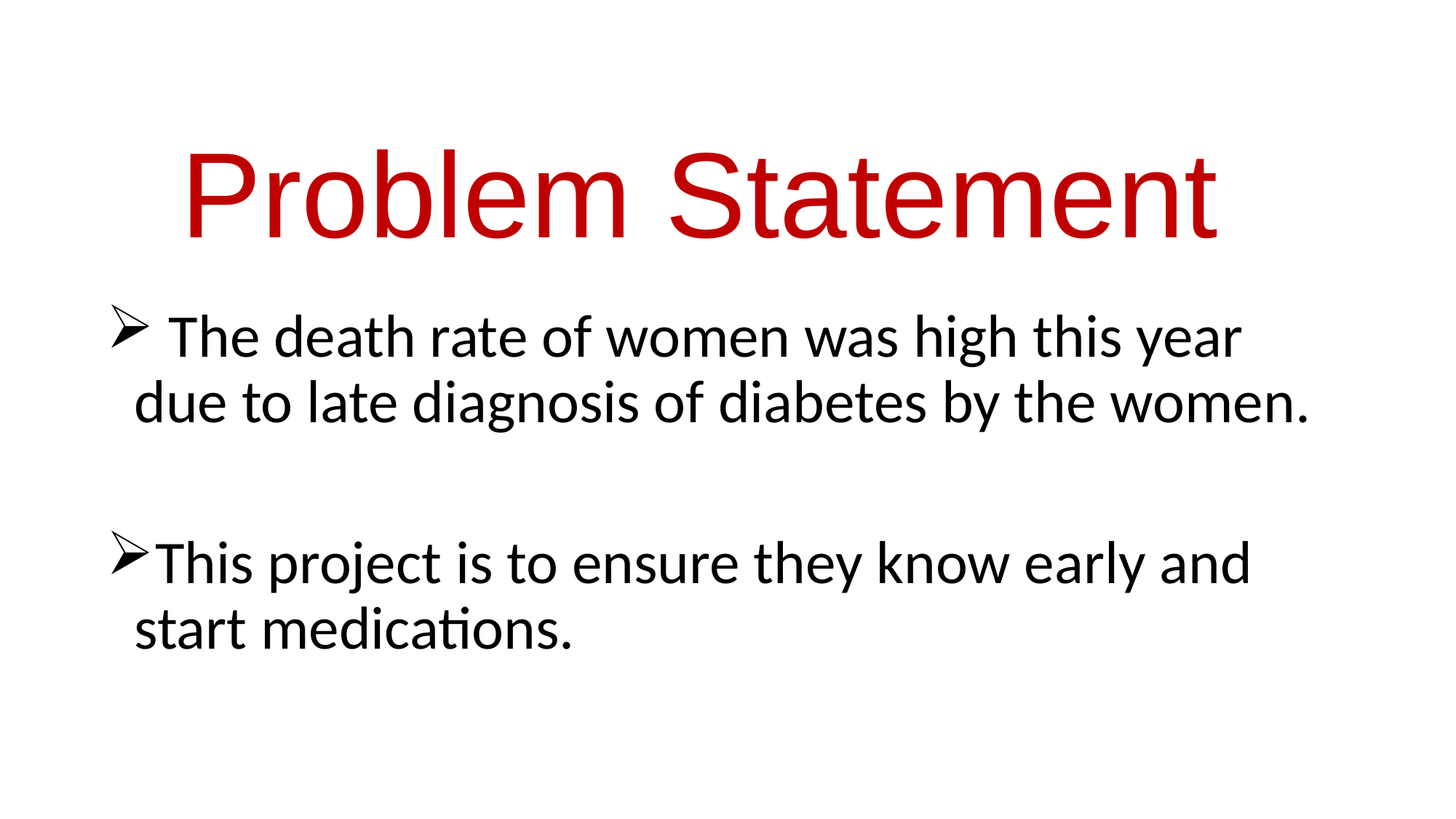

# Problem Statement
 The death rate of women was high this year due to late diagnosis of diabetes by the women.

This project is to ensure they know early and start medications.